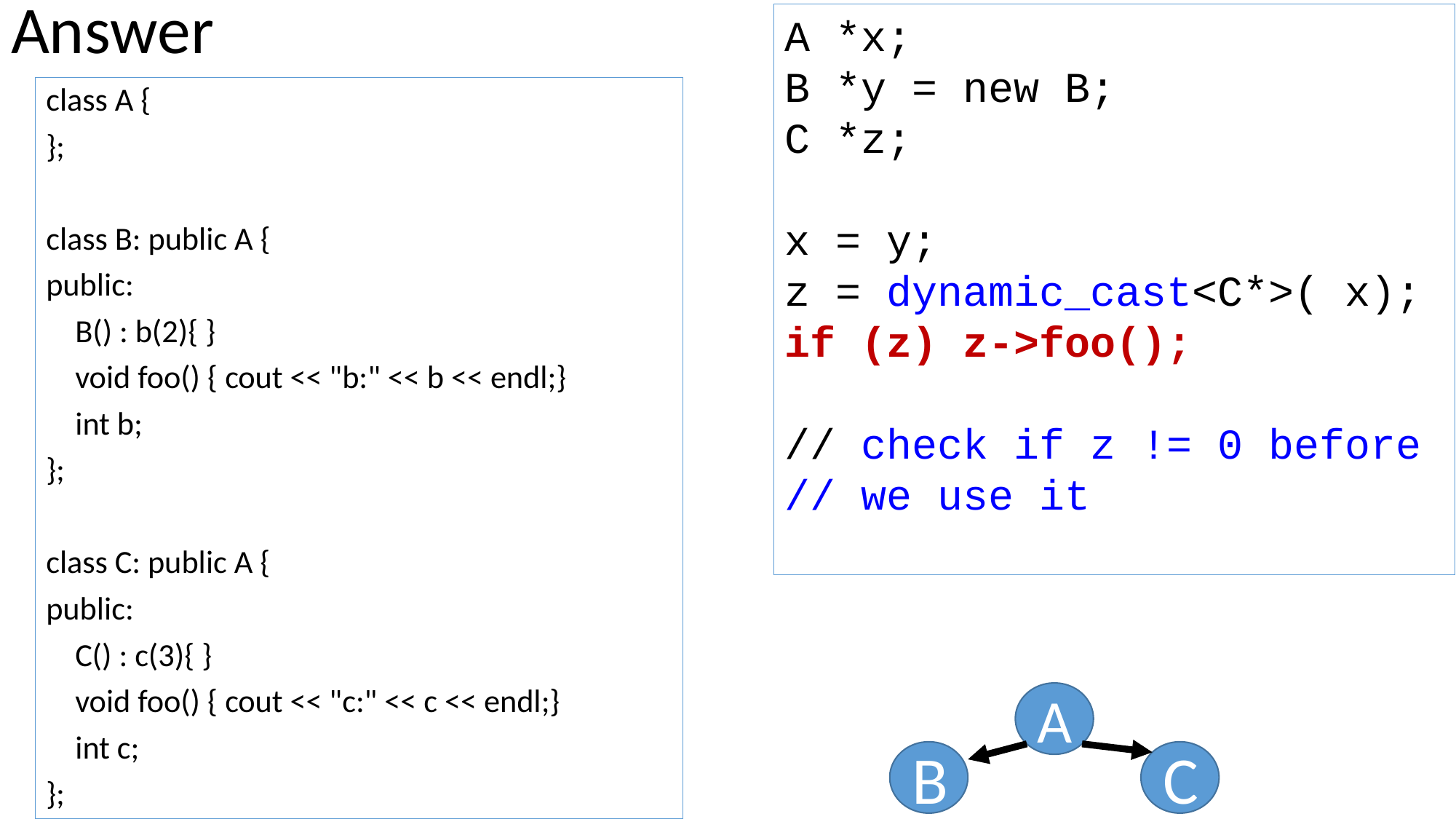

# Answer
A *x;
B *y = new B;
C *z;

x = y;
z = dynamic_cast<C*>( x);
if (z) z->foo();

// check if z != 0 before // we use it

class A {
};

class B: public A {
public:
    B() : b(2){ }
    void foo() { cout << "b:" << b << endl;}
    int b;
};

class C: public A {
public:
    C() : c(3){ }
    void foo() { cout << "c:" << c << endl;}
    int c;
};
A
B
C